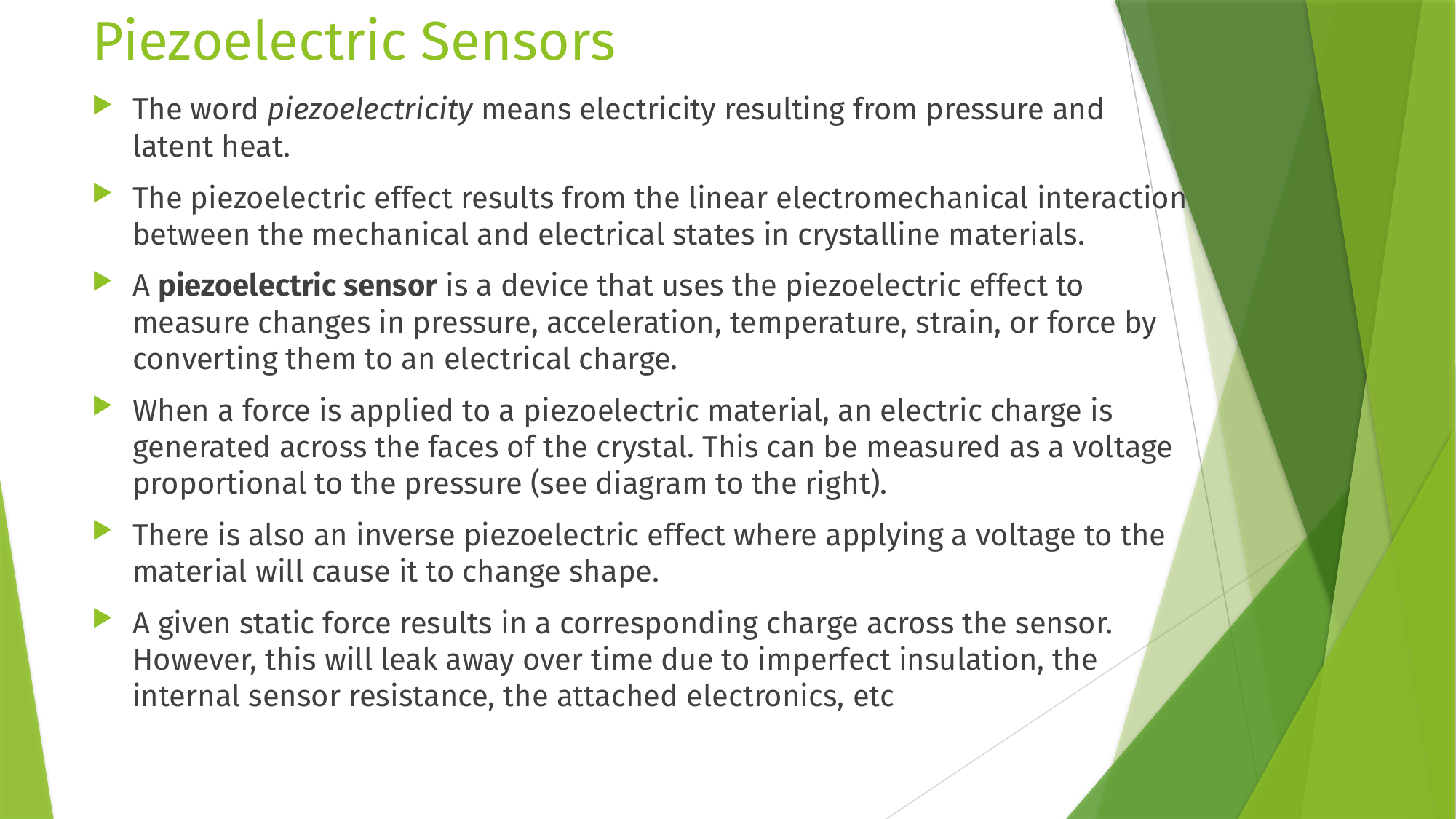

# Piezoelectric Sensors
The word piezoelectricity means electricity resulting from pressure and latent heat.
The piezoelectric effect results from the linear electromechanical interaction between the mechanical and electrical states in crystalline materials.
A piezoelectric sensor is a device that uses the piezoelectric effect to measure changes in pressure, acceleration, temperature, strain, or force by converting them to an electrical charge.
When a force is applied to a piezoelectric material, an electric charge is generated across the faces of the crystal. This can be measured as a voltage proportional to the pressure (see diagram to the right).
There is also an inverse piezoelectric effect where applying a voltage to the material will cause it to change shape.
A given static force results in a corresponding charge across the sensor. However, this will leak away over time due to imperfect insulation, the internal sensor resistance, the attached electronics, etc